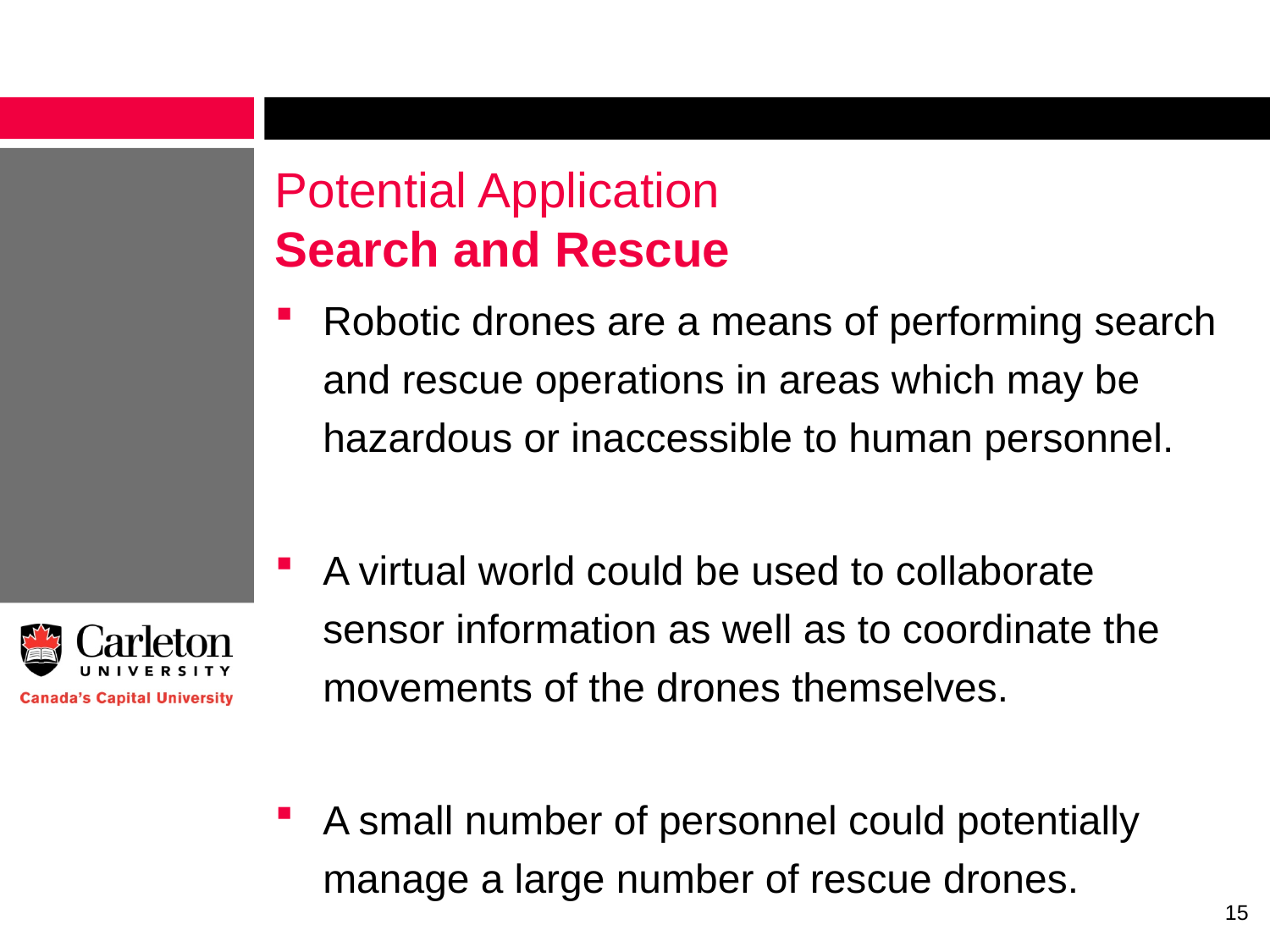

# Potential Application Search and Rescue
Robotic drones are a means of performing search and rescue operations in areas which may be hazardous or inaccessible to human personnel.

A virtual world could be used to collaborate sensor information as well as to coordinate the movements of the drones themselves.

A small number of personnel could potentially manage a large number of rescue drones.
15